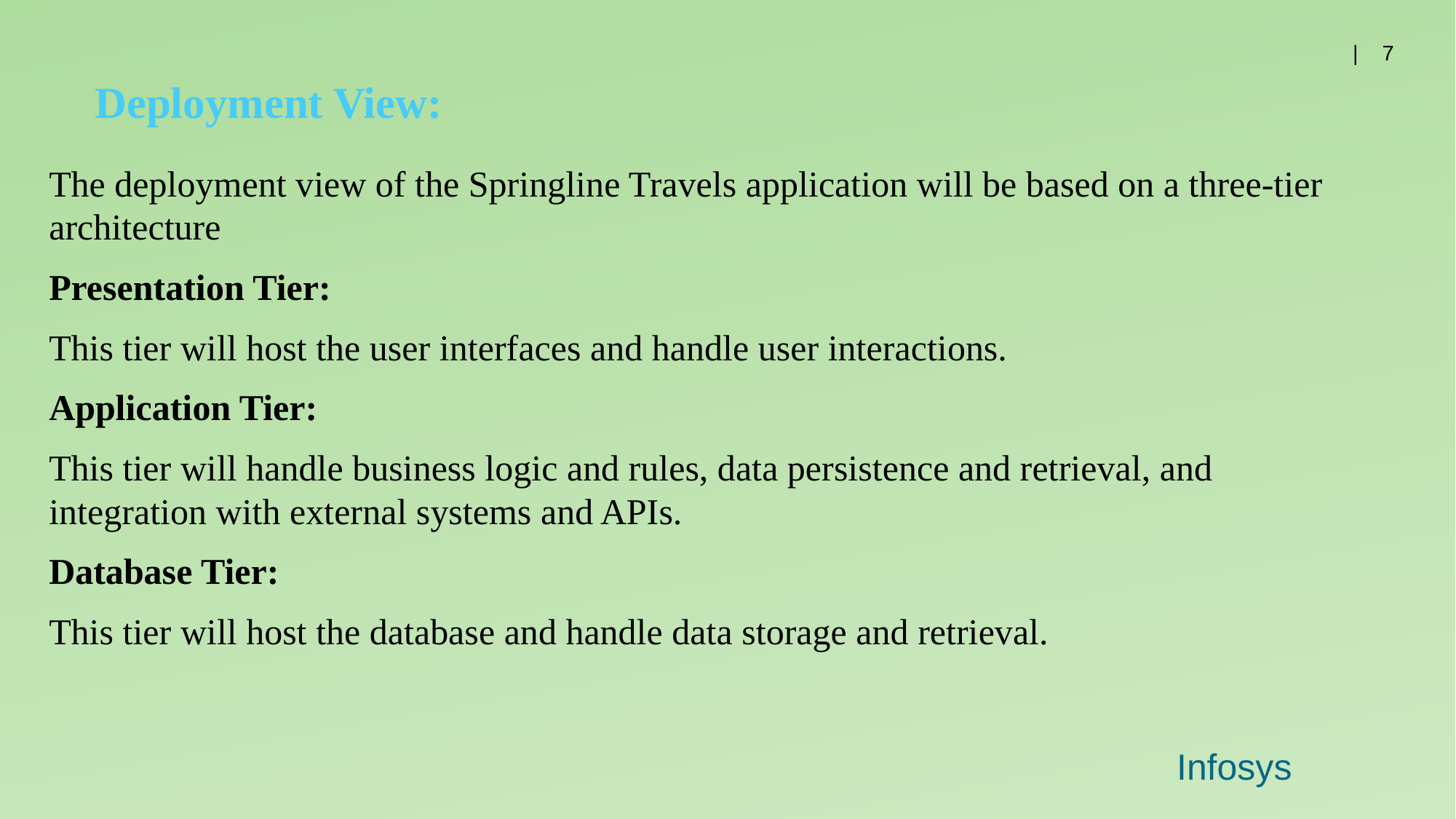

|    7
# Deployment View:
The deployment view of the Springline Travels application will be based on a three-tier architecture
Presentation Tier:
This tier will host the user interfaces and handle user interactions.
Application Tier:
This tier will handle business logic and rules, data persistence and retrieval, and integration with external systems and APIs.
Database Tier:
This tier will host the database and handle data storage and retrieval.

Infosys